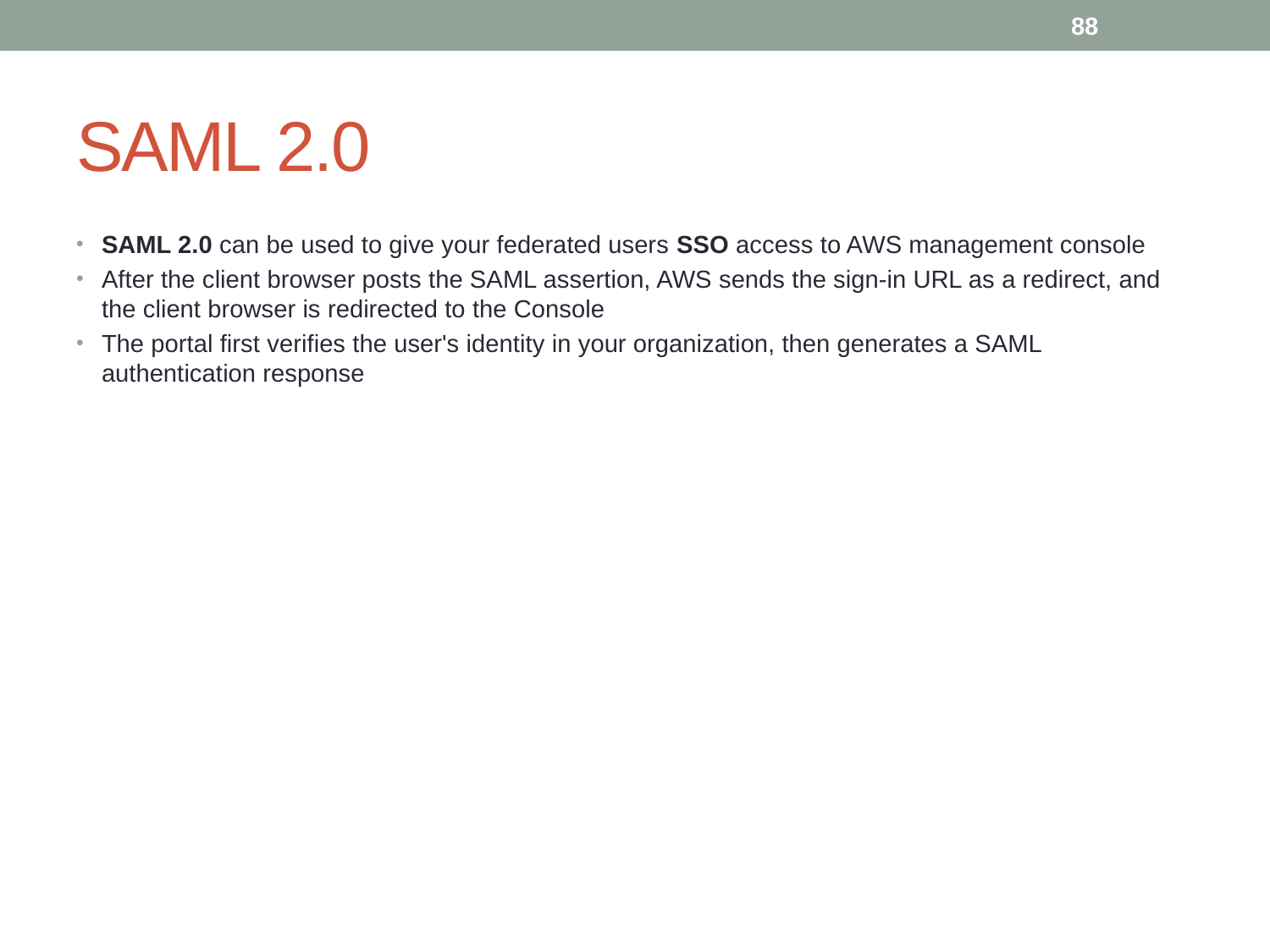

88
# SAML 2.0
SAML 2.0 can be used to give your federated users SSO access to AWS management console
After the client browser posts the SAML assertion, AWS sends the sign-in URL as a redirect, and the client browser is redirected to the Console
The portal first verifies the user's identity in your organization, then generates a SAML authentication response